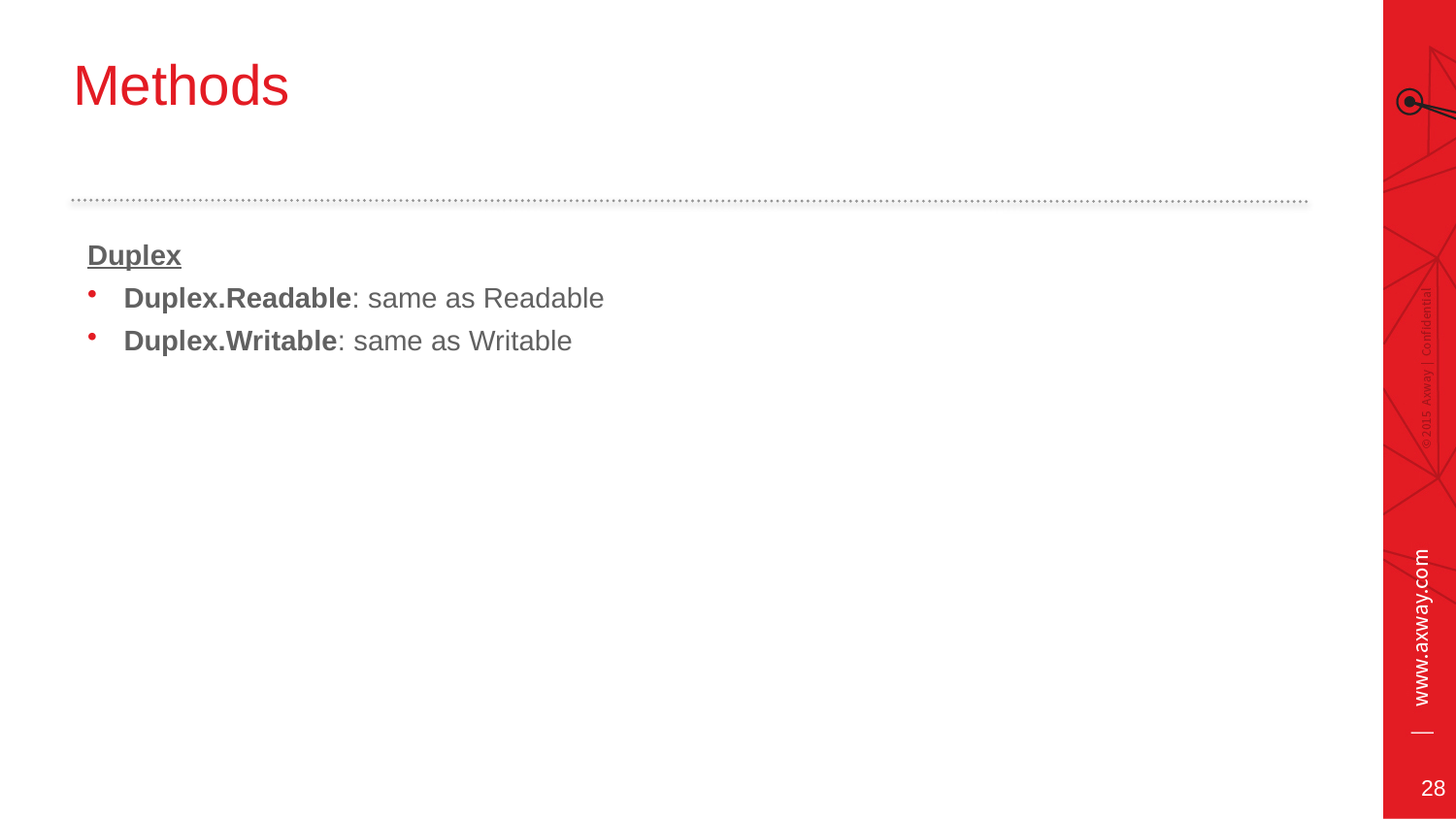

# Methods

Duplex
Duplex.Readable: same as Readable
Duplex.Writable: same as Writable
28